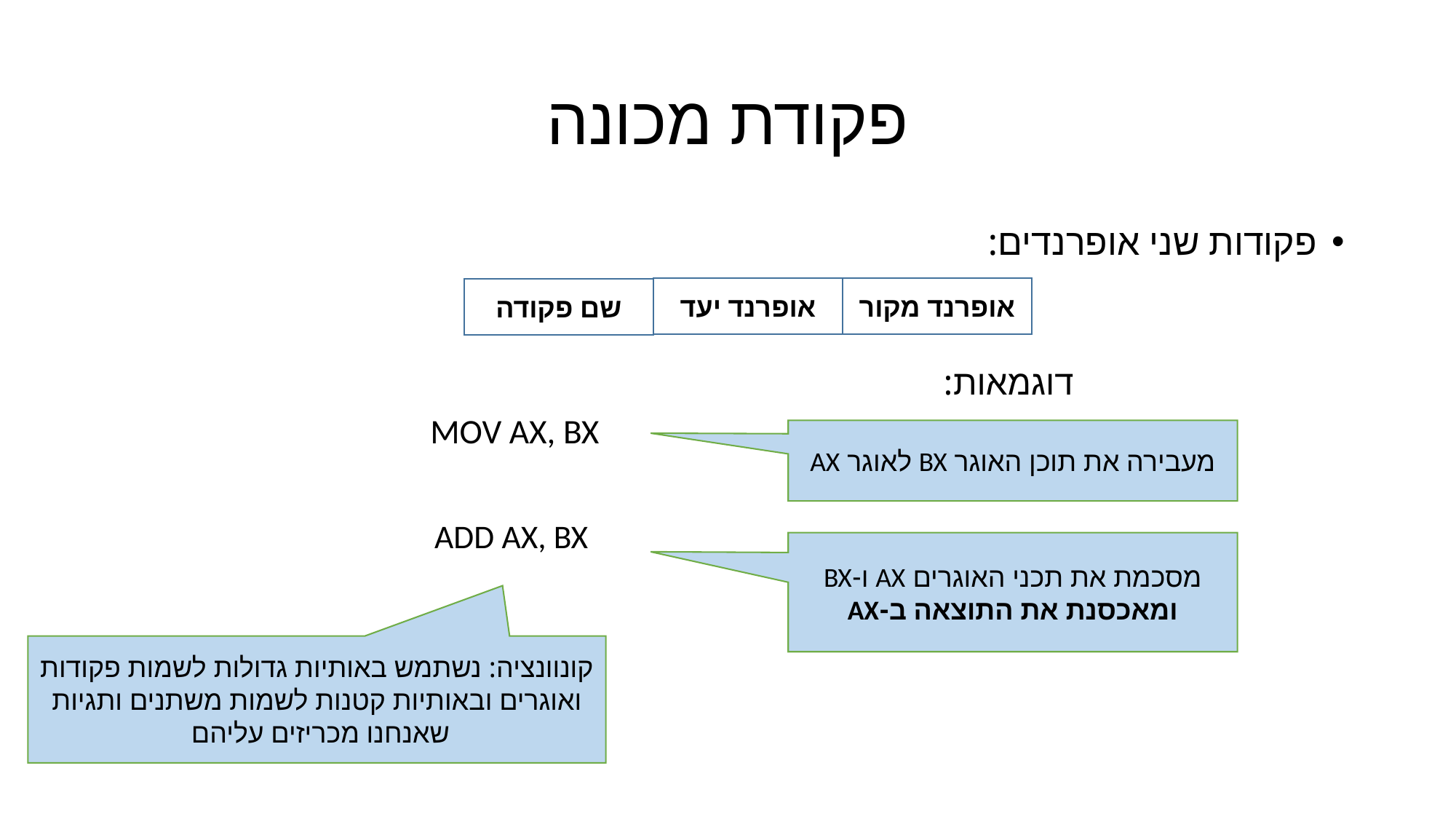

# פקודת מכונה
פקודות שני אופרנדים:
אופרנד מקור
אופרנד יעד
שם פקודה
דוגמאות:
 MOV AX, BX

מעבירה את תוכן האוגר BX לאוגר AX

ADD AX, BX

מסכמת את תכני האוגרים AX ו-BX ומאכסנת את התוצאה ב-AX
קונוונציה: נשתמש באותיות גדולות לשמות פקודות ואוגרים ובאותיות קטנות לשמות משתנים ותגיות שאנחנו מכריזים עליהם